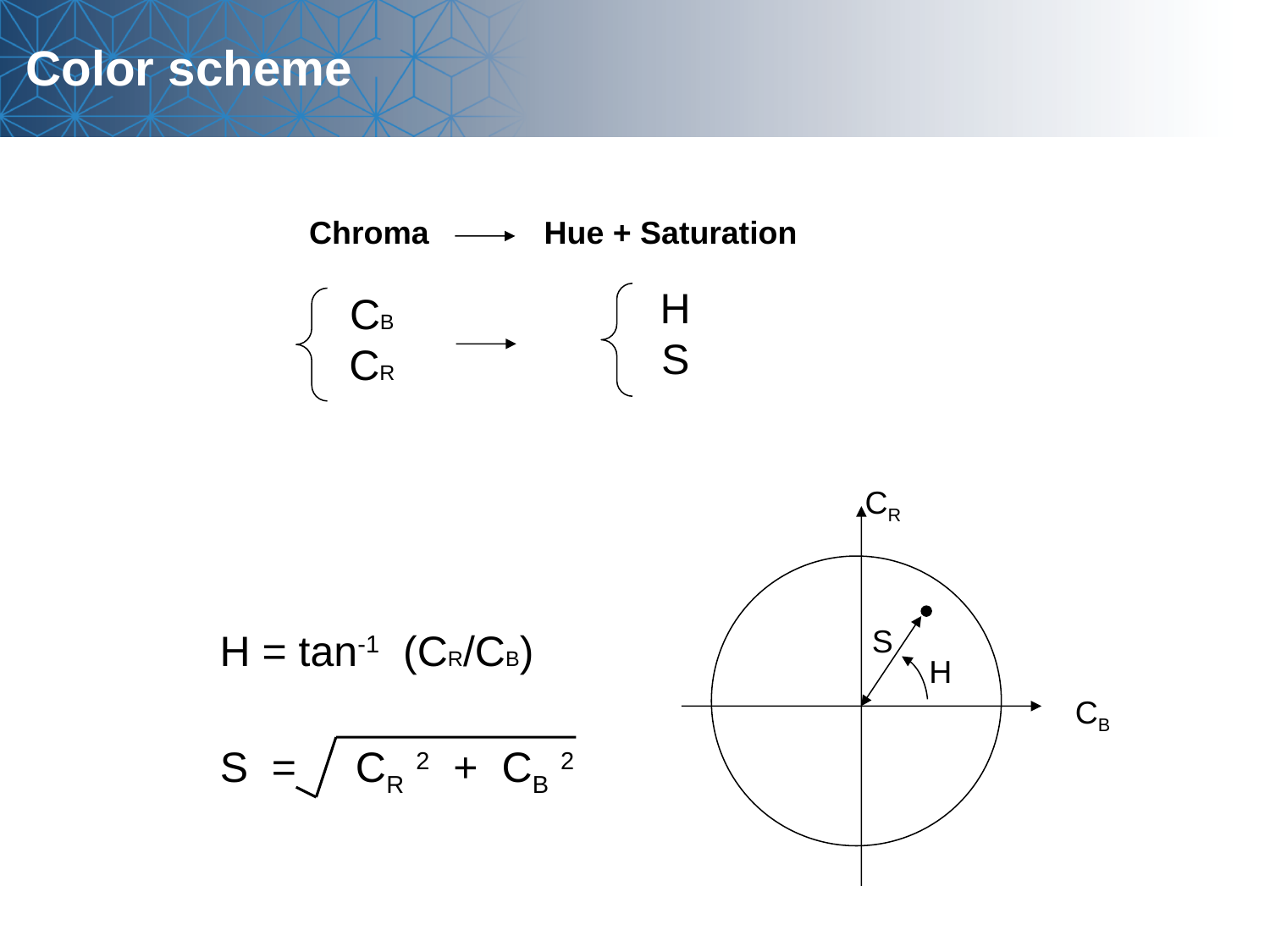

Color scheme
Chroma             Hue + Saturation

H
S
CB
CR

CR

S

H = tan-1  (CR/CB)
H

CB

S  =     CR 2  +  CB 2